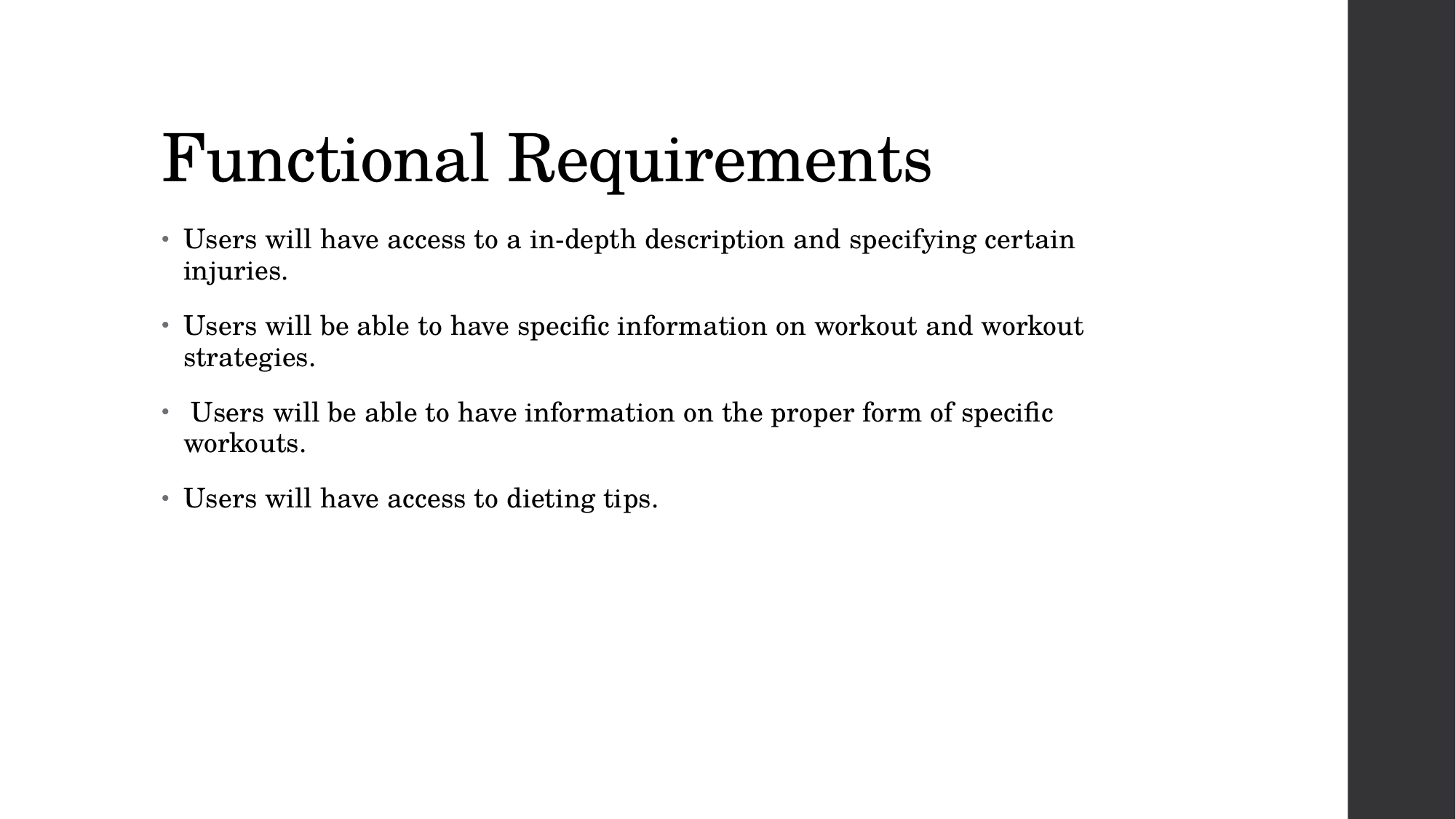

# Functional Requirements
Users will have access to a in-depth description and specifying certain injuries.
Users will be able to have specific information on workout and workout strategies.
 Users will be able to have information on the proper form of specific workouts.
Users will have access to dieting tips.